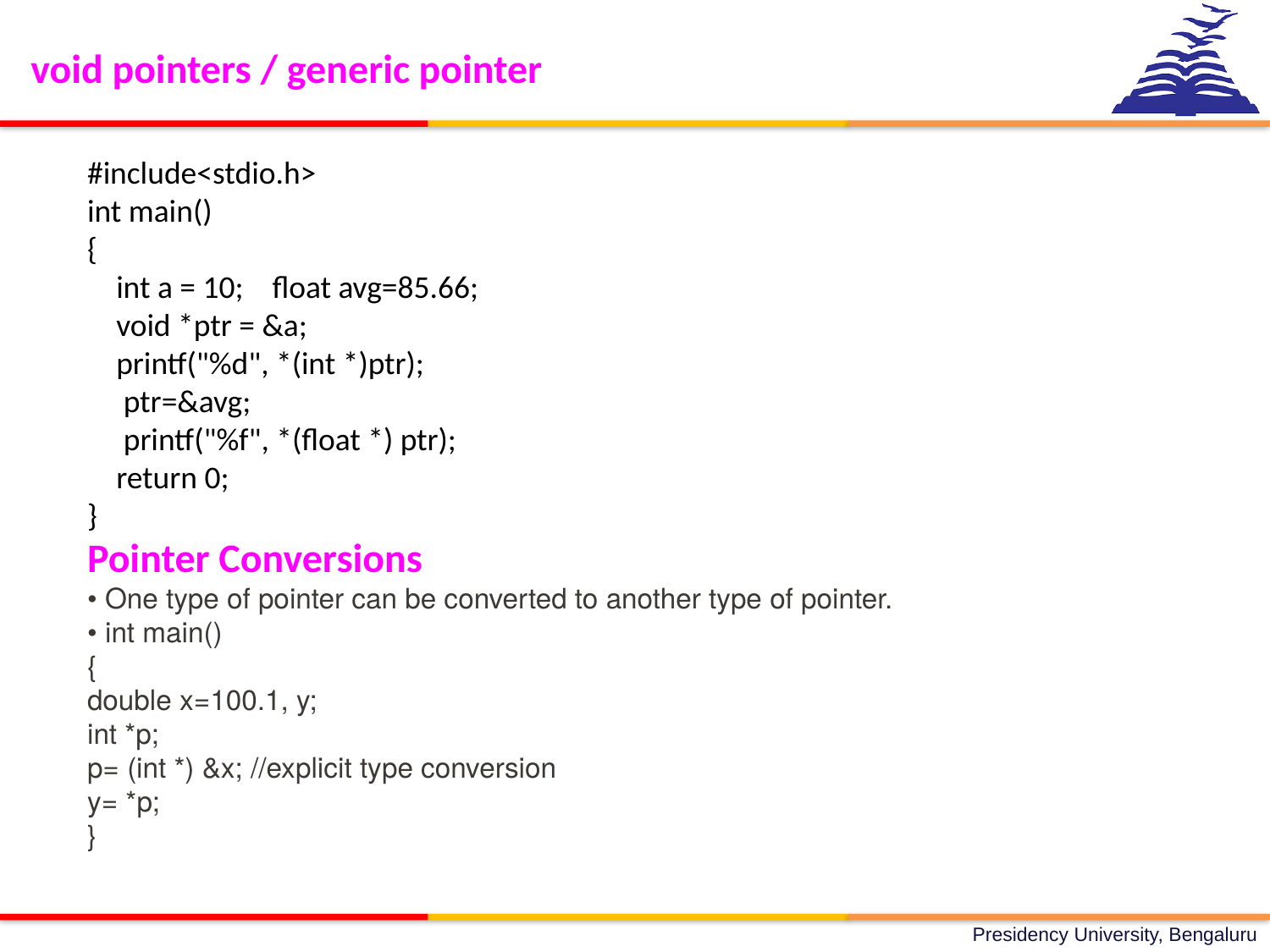

void pointers / generic pointer
#include<stdio.h>
int main()
{
    int a = 10;    float avg=85.66;
    void *ptr = &a;
    printf("%d", *(int *)ptr);
     ptr=&avg;
     printf("%f", *(float *) ptr);
    return 0;
}
Pointer Conversions
• One type of pointer can be converted to another type of pointer.
• int main()
{
double x=100.1, y;
int *p;
p= (int *) &x; //explicit type conversion
y= *p;
}